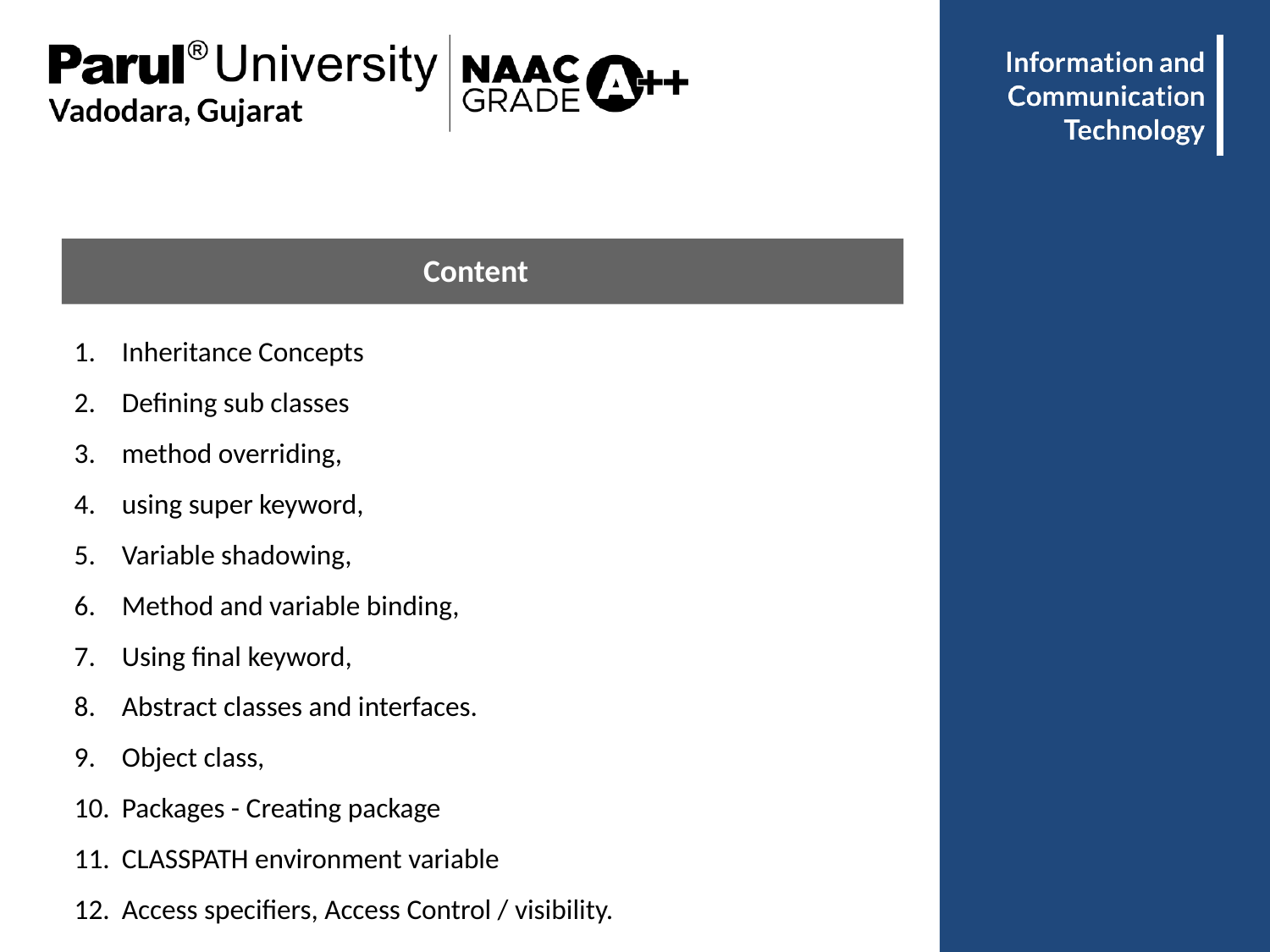

Content
Inheritance Concepts
Defining sub classes
method overriding,
using super keyword,
Variable shadowing,
Method and variable binding,
Using final keyword,
Abstract classes and interfaces.
Object class,
Packages - Creating package
CLASSPATH environment variable
Access specifiers, Access Control / visibility.